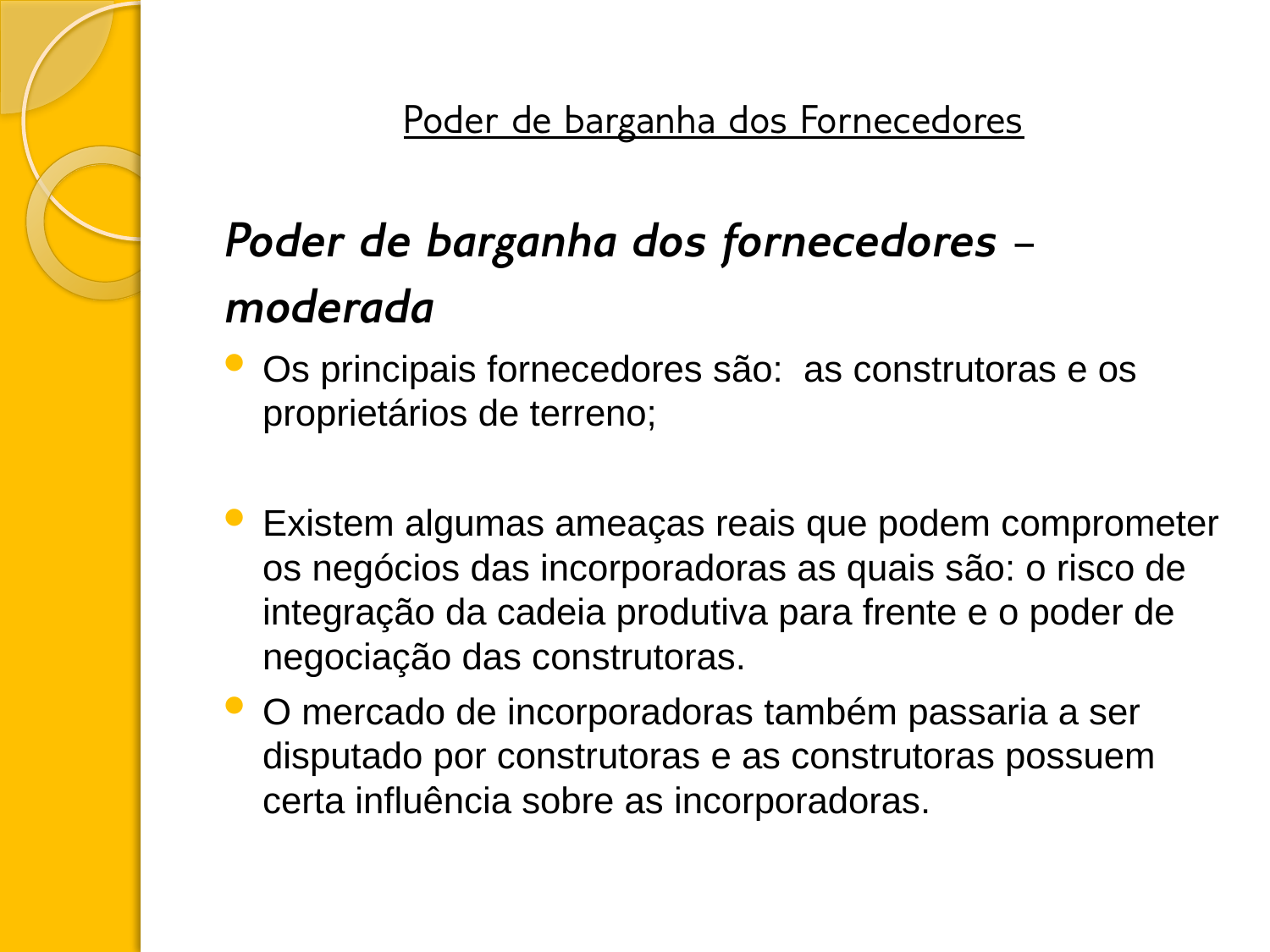

# Poder de barganha dos Fornecedores
Poder de barganha dos fornecedores – moderada
Os principais fornecedores são:  as construtoras e os proprietários de terreno;

Existem algumas ameaças reais que podem comprometer os negócios das incorporadoras as quais são: o risco de integração da cadeia produtiva para frente e o poder de negociação das construtoras.
O mercado de incorporadoras também passaria a ser disputado por construtoras e as construtoras possuem certa influência sobre as incorporadoras.